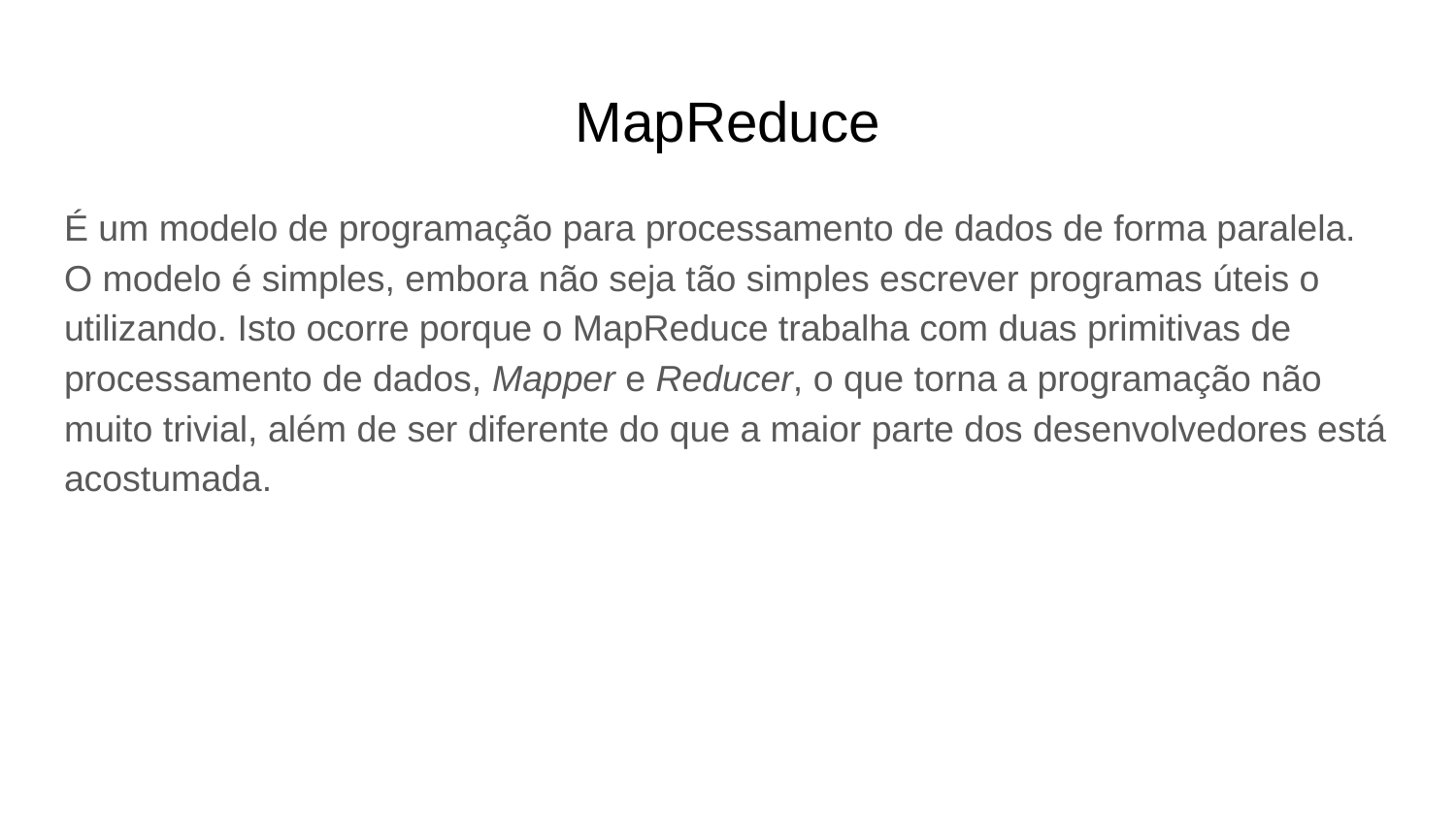

# MapReduce
É um modelo de programação para processamento de dados de forma paralela. O modelo é simples, embora não seja tão simples escrever programas úteis o utilizando. Isto ocorre porque o MapReduce trabalha com duas primitivas de processamento de dados, Mapper e Reducer, o que torna a programação não muito trivial, além de ser diferente do que a maior parte dos desenvolvedores está acostumada.